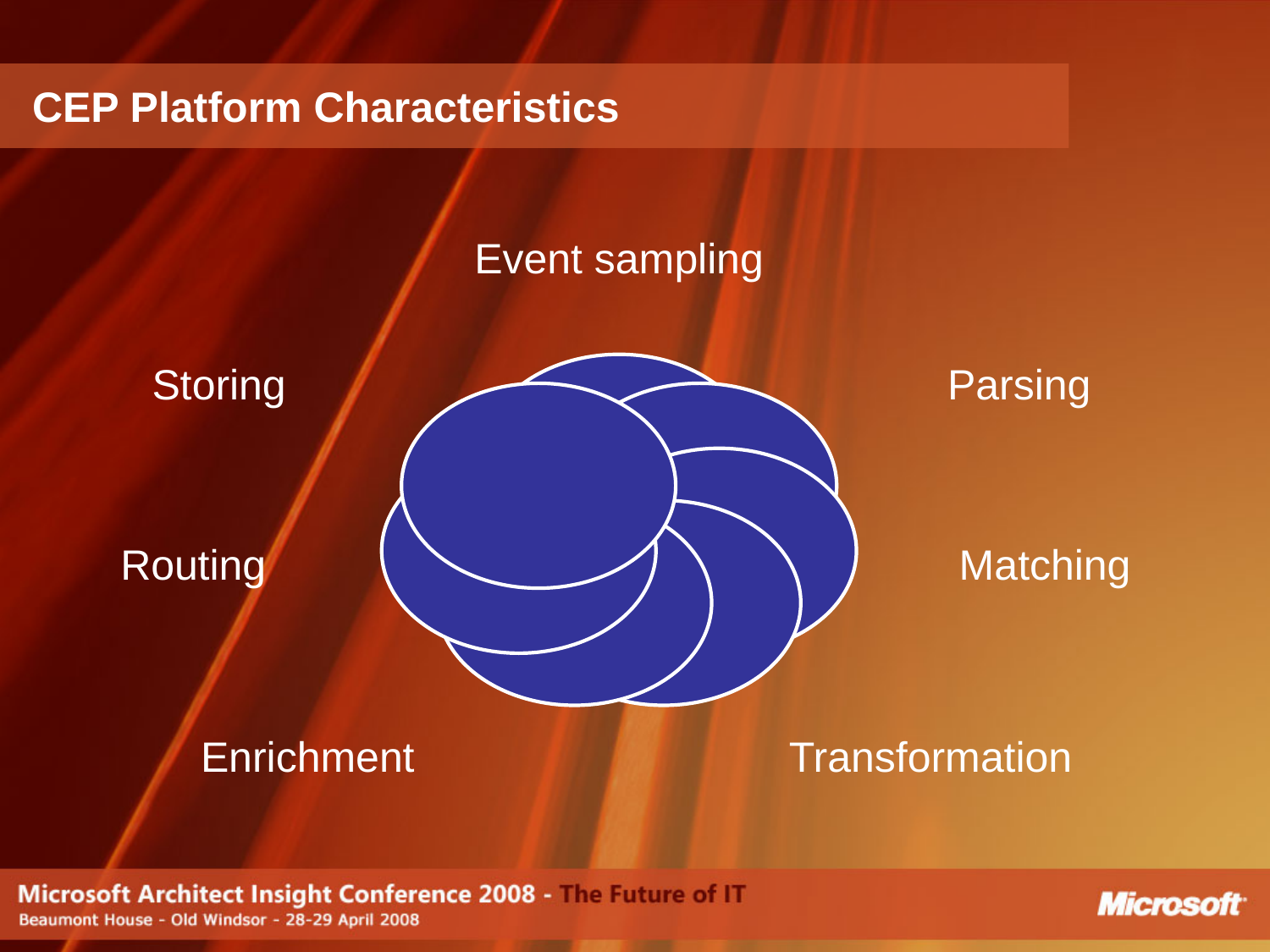

# CEP Platform Characteristics
Event sampling
Parsing
Matching
Transformation
Enrichment
Routing
Storing